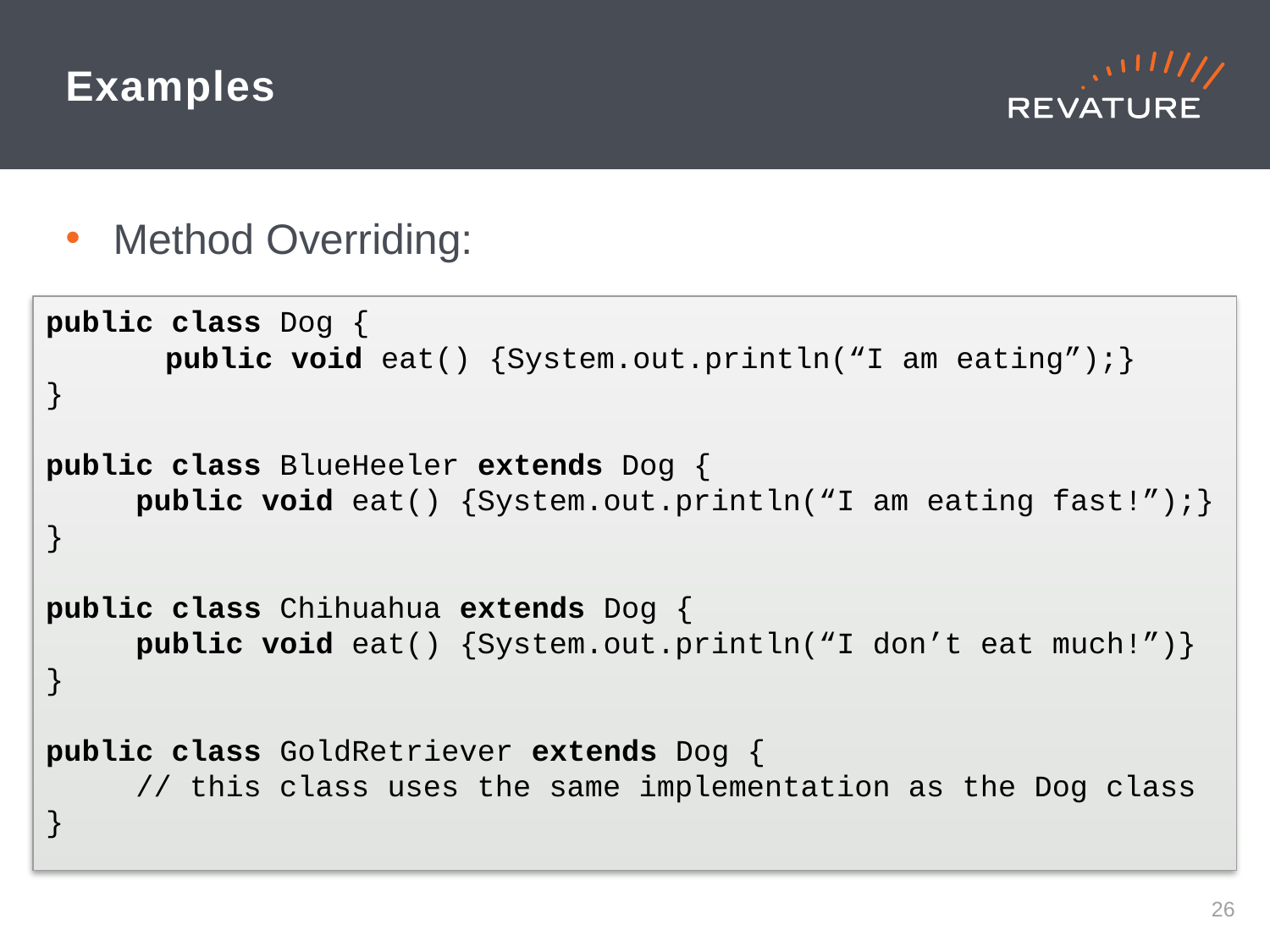

# Examples
Method Overriding:

public class Dog {
	public void eat() {System.out.println(“I am eating”);}
}

public class BlueHeeler extends Dog {
     public void eat() {System.out.println(“I am eating fast!”);}
}

public class Chihuahua extends Dog {
     public void eat() {System.out.println(“I don’t eat much!”)}
}

public class GoldRetriever extends Dog {
     // this class uses the same implementation as the Dog class
}
26